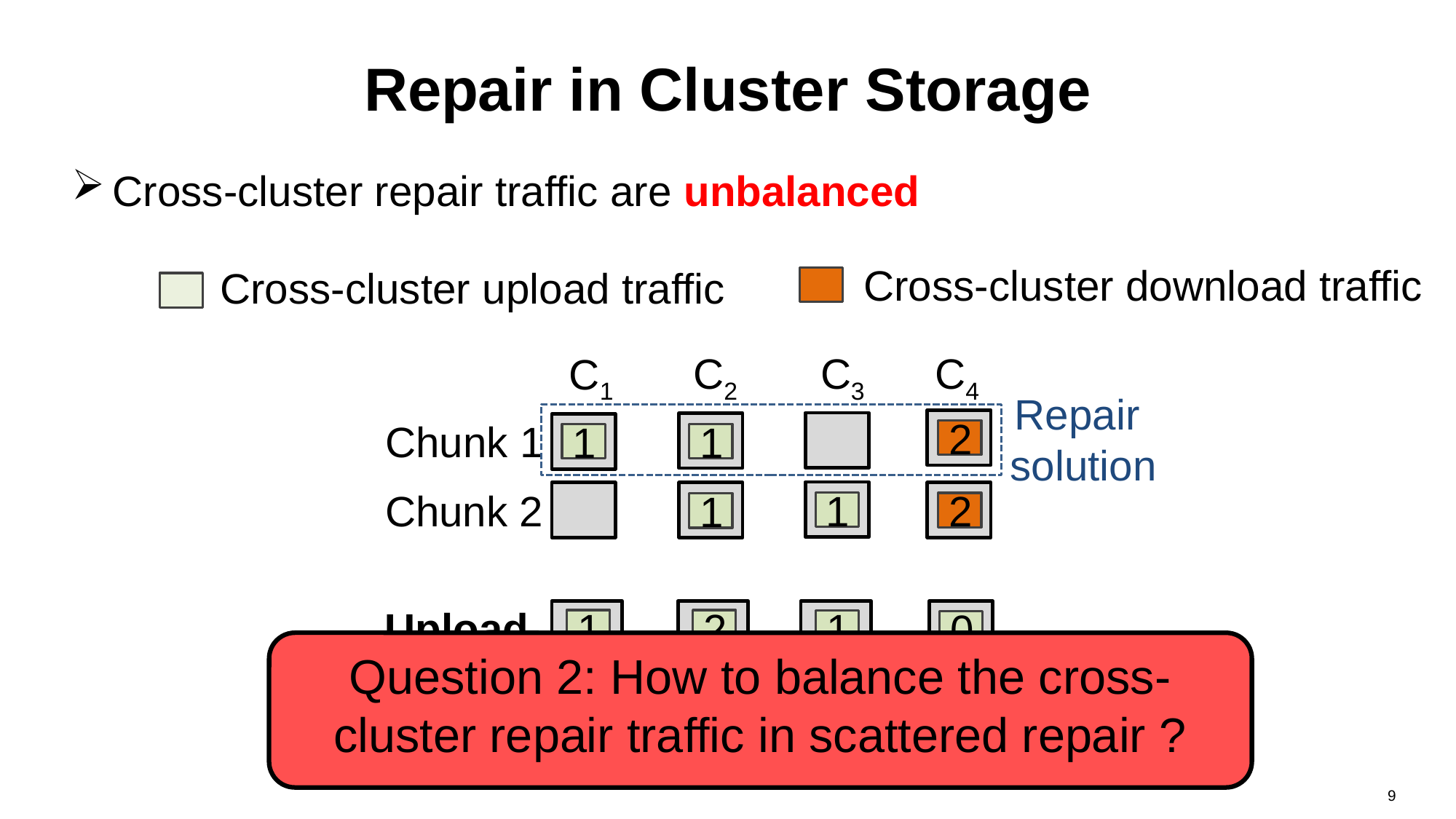

# Repair in Cluster Storage
Cross-cluster repair traffic are unbalanced
Cross-cluster download traffic
Cross-cluster upload traffic

C3
C4
C2
C1
Repair
solution

Chunk 1

2
1
1
Chunk 2

1
2
1
Upload

1
2
1
0
Download

0
0
0
4
Question 2: How to balance the cross-cluster repair traffic in scattered repair ?
9